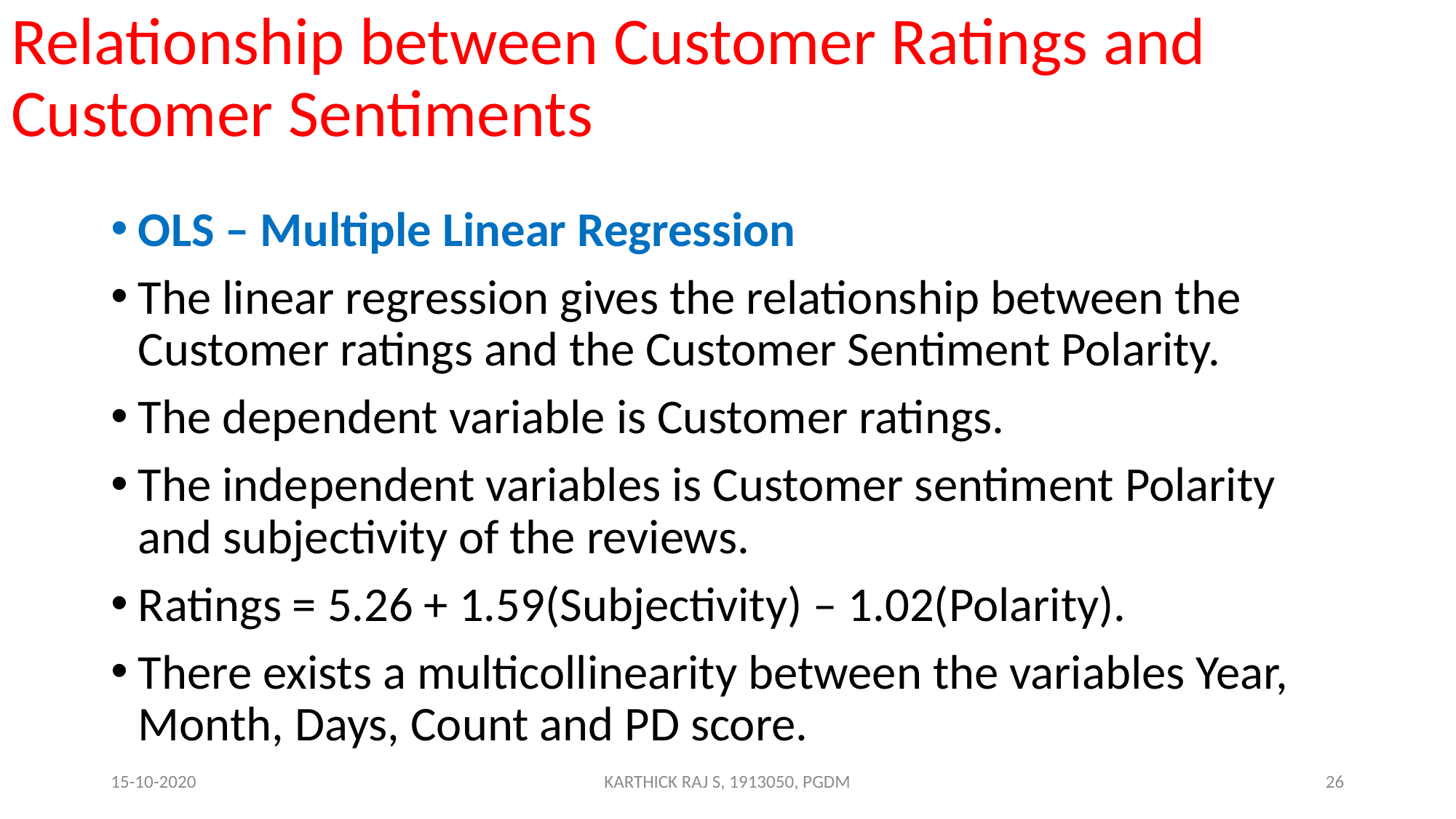

# Relationship between Customer Ratings and Customer Sentiments
OLS – Multiple Linear Regression
The linear regression gives the relationship between the Customer ratings and the Customer Sentiment Polarity.
The dependent variable is Customer ratings.
The independent variables is Customer sentiment Polarity and subjectivity of the reviews.
Ratings = 5.26 + 1.59(Subjectivity) – 1.02(Polarity).
There exists a multicollinearity between the variables Year, Month, Days, Count and PD score.
15-10-2020
KARTHICK RAJ S, 1913050, PGDM
26